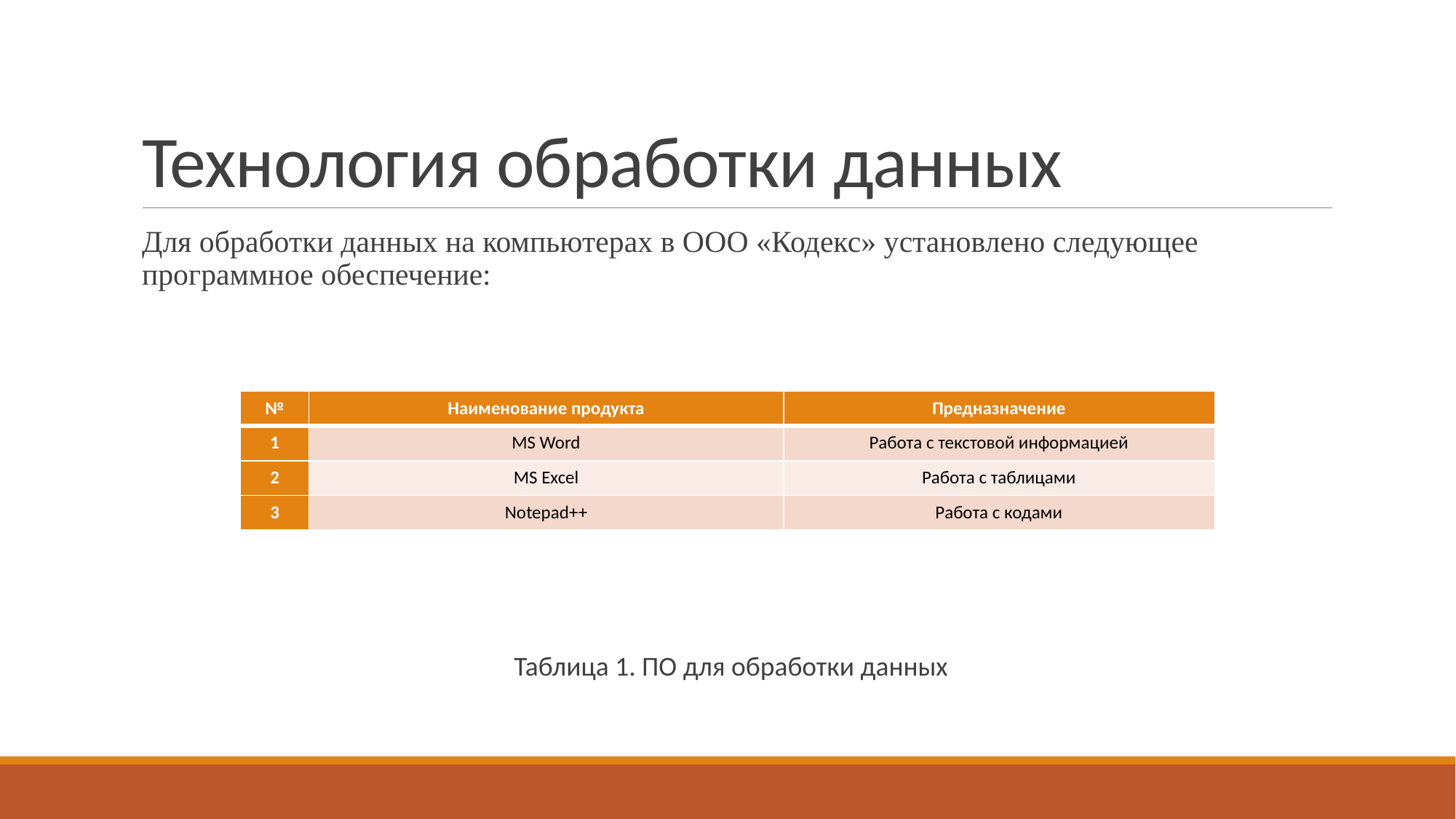

# Технология обработки данных
Для обработки данных на компьютерах в ООО «Кодекс» установлено следующее программное обеспечение:

| № | Наименование продукта | Предназначение |
| --- | --- | --- |
| 1 | MS Word | Работа с текстовой информацией |
| 2 | MS Excel | Работа с таблицами |
| 3 | Notepad++ | Работа с кодами |
Таблица 1. ПО для обработки данных